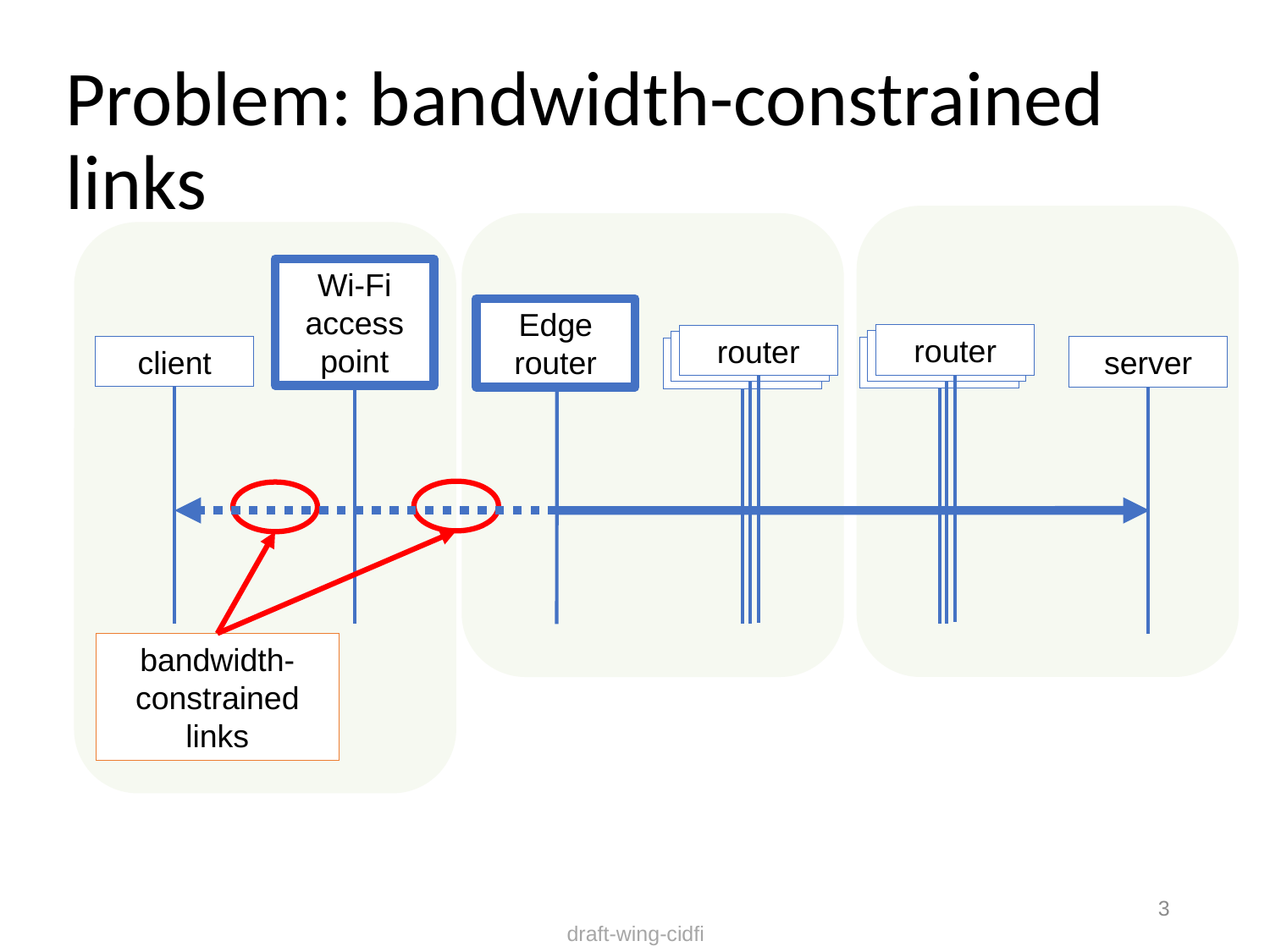

# Problem: bandwidth-constrained links

Wi-Fi access point
Edge router
router
router
router
router
client
server
router
router

bandwidth-constrained links
3
draft-wing-cidfi